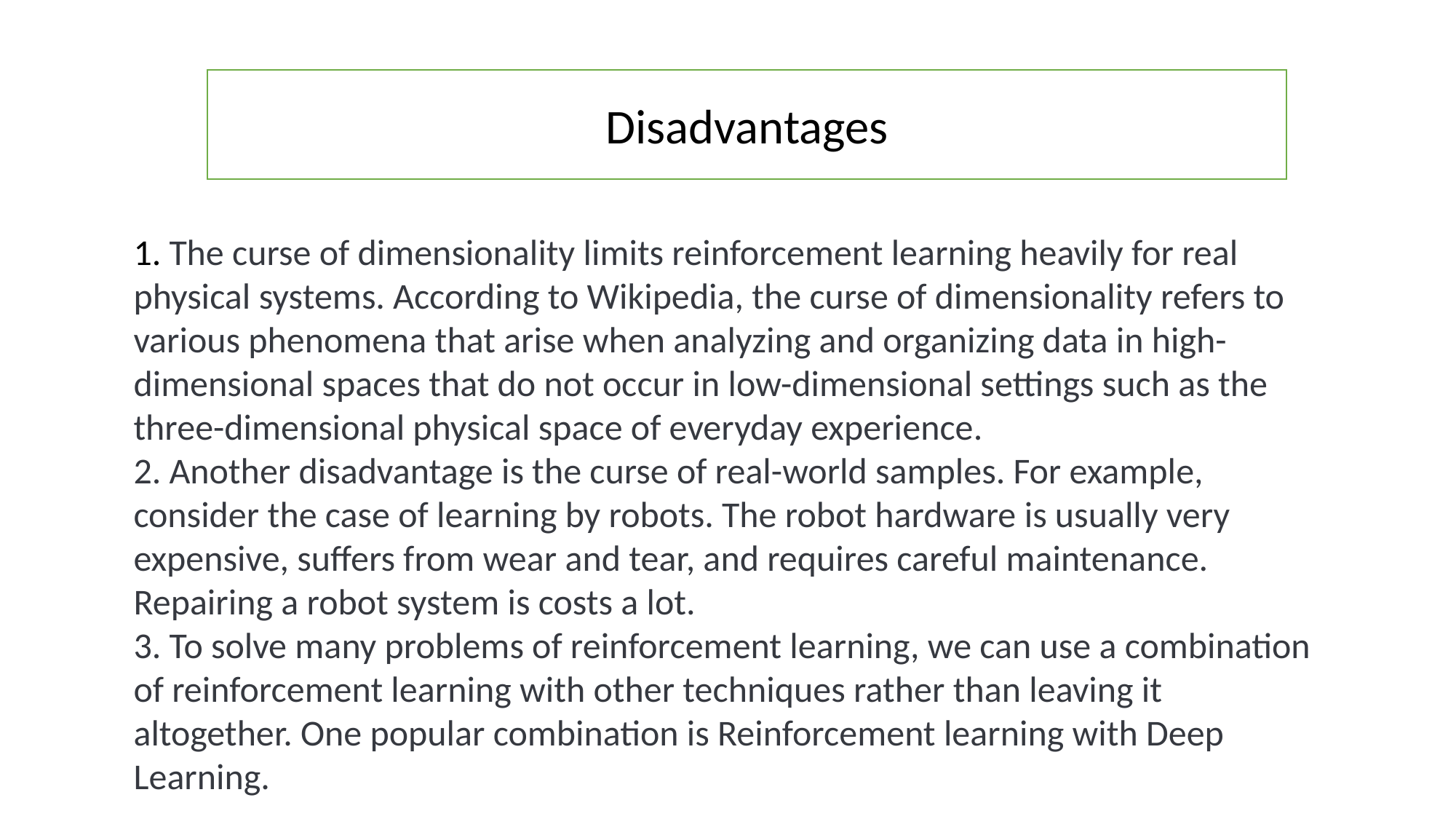

Disadvantages
1. The curse of dimensionality limits reinforcement learning heavily for real physical systems. According to Wikipedia, the curse of dimensionality refers to various phenomena that arise when analyzing and organizing data in high-dimensional spaces that do not occur in low-dimensional settings such as the three-dimensional physical space of everyday experience.
2. Another disadvantage is the curse of real-world samples. For example, consider the case of learning by robots. The robot hardware is usually very expensive, suffers from wear and tear, and requires careful maintenance. Repairing a robot system is costs a lot.
3. To solve many problems of reinforcement learning, we can use a combination of reinforcement learning with other techniques rather than leaving it altogether. One popular combination is Reinforcement learning with Deep Learning.